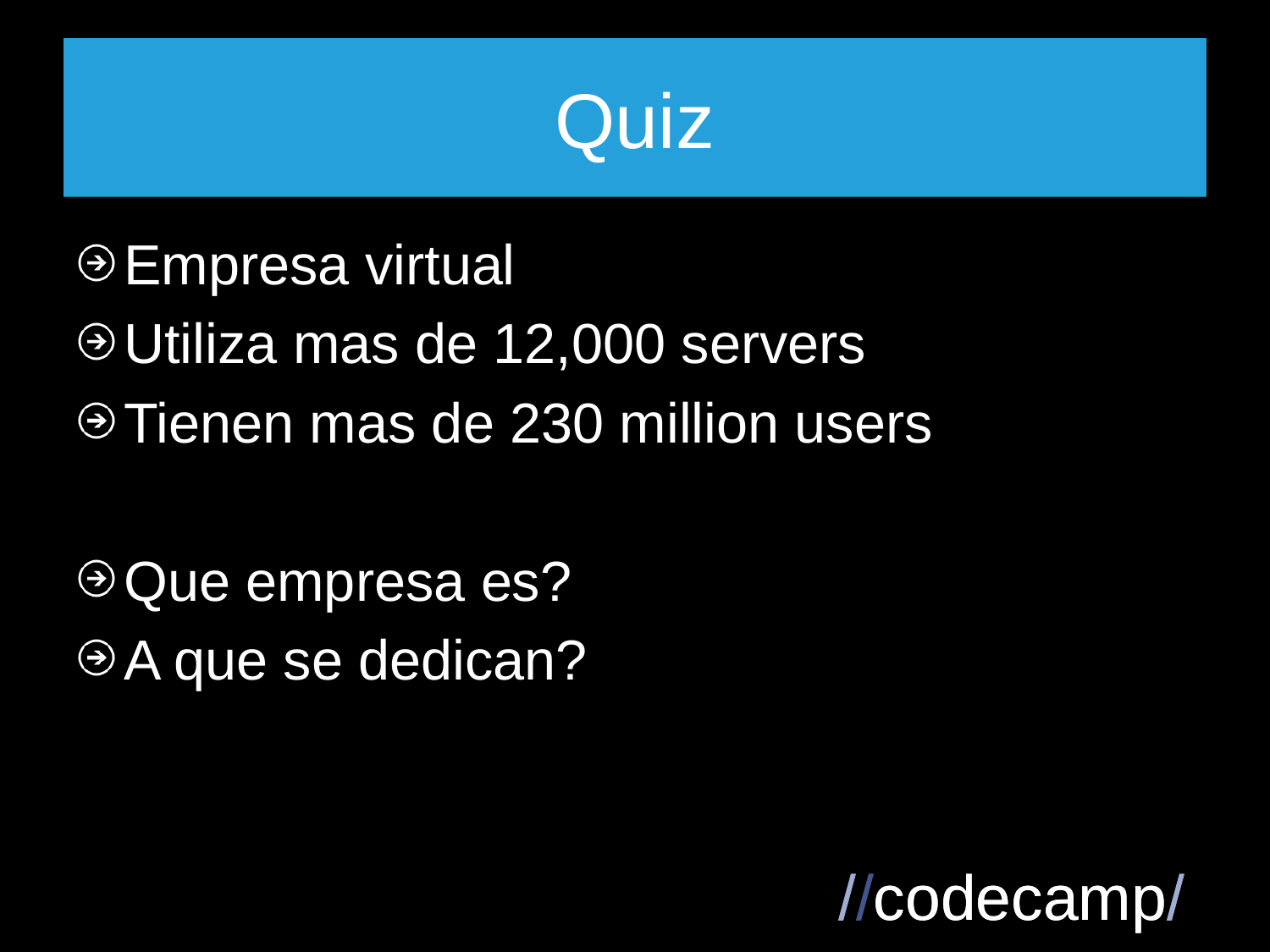

# Quiz
Empresa virtual
Utiliza mas de 12,000 servers
Tienen mas de 230 million users

Que empresa es?
A que se dedican?